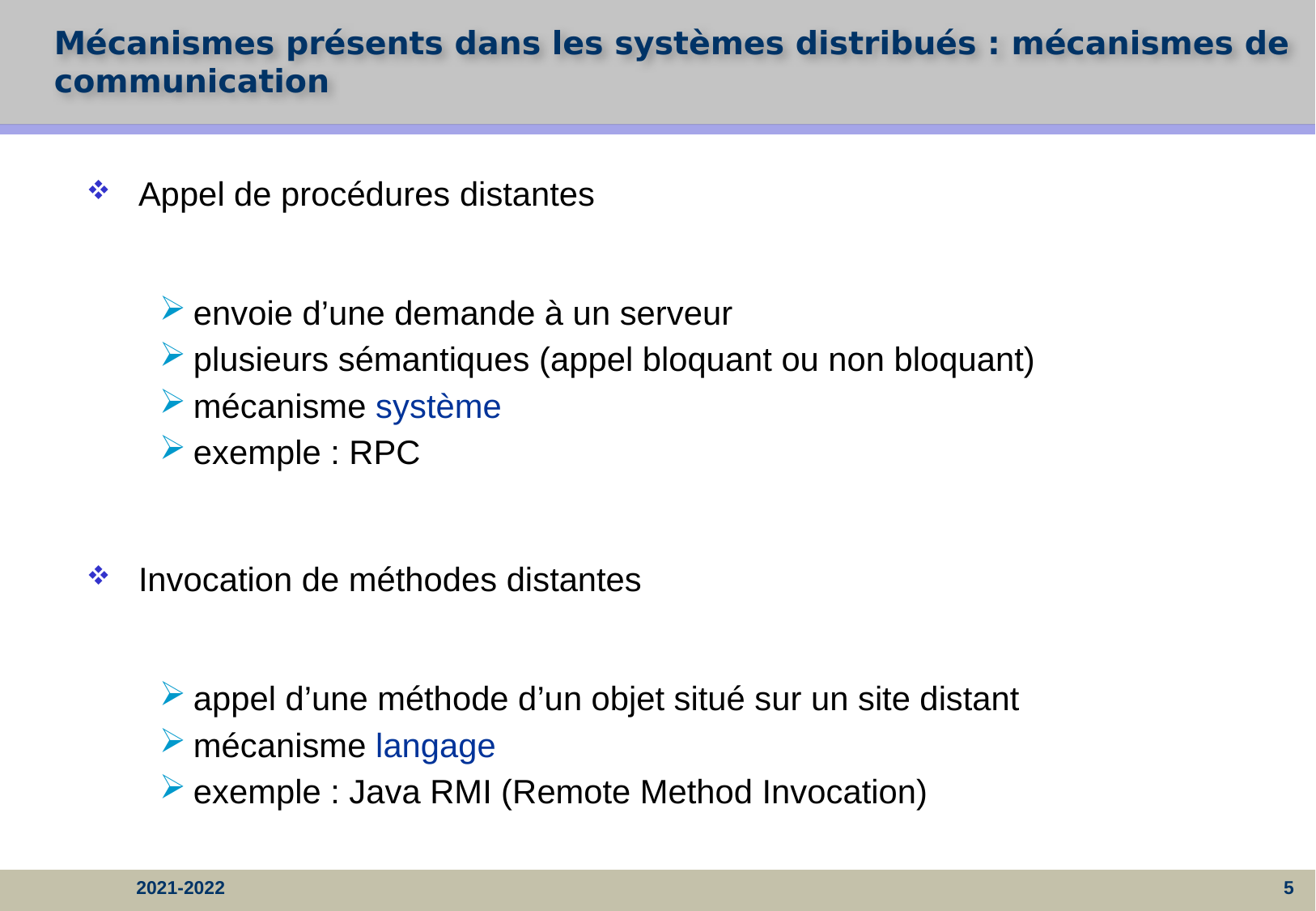

# Mécanismes présents dans les systèmes distribués : mécanismes de communication
Appel de procédures distantes

envoie d’une demande à un serveur
plusieurs sémantiques (appel bloquant ou non bloquant)
mécanisme système
exemple : RPC

Invocation de méthodes distantes

appel d’une méthode d’un objet situé sur un site distant
mécanisme langage
exemple : Java RMI (Remote Method Invocation)